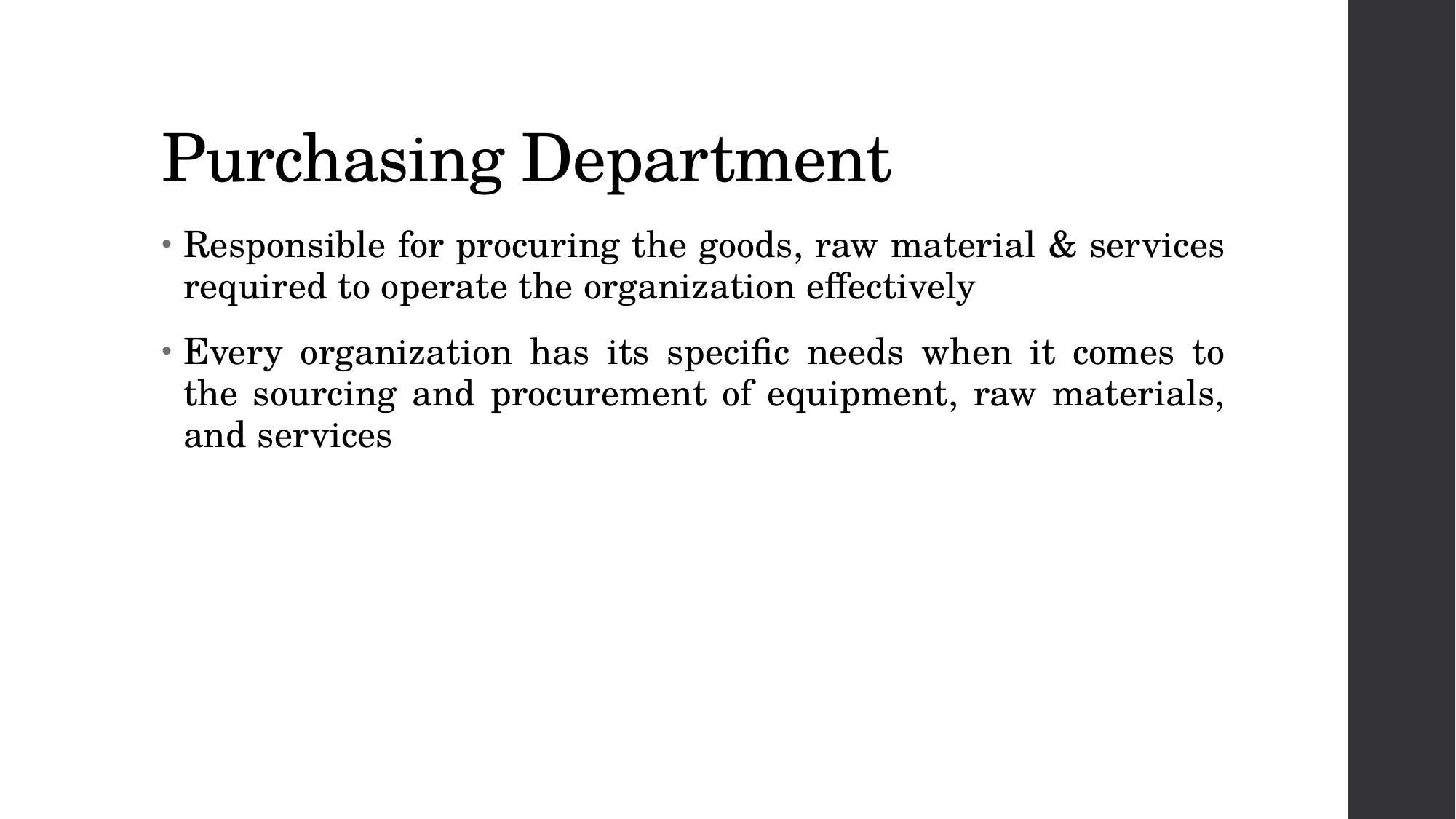

# Purchasing Department
Responsible for procuring the goods, raw material & services required to operate the organization effectively
Every organization has its specific needs when it comes to the sourcing and procurement of equipment, raw materials, and services